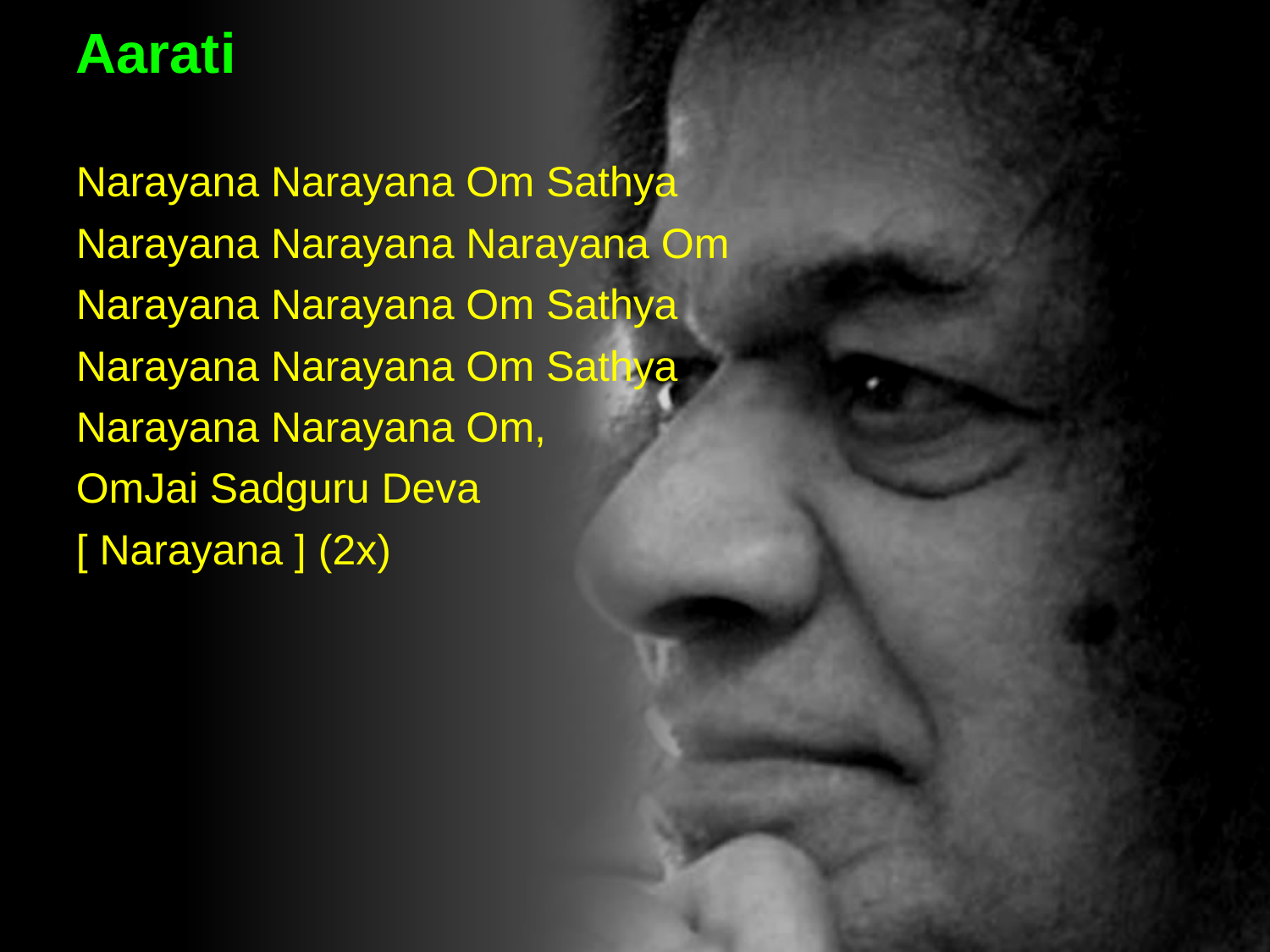

Aarati
Narayana Narayana Om Sathya
Narayana Narayana Narayana Om
Narayana Narayana Om Sathya
Narayana Narayana Om Sathya
Narayana Narayana Om,
OmJai Sadguru Deva
[ Narayana ] (2x)